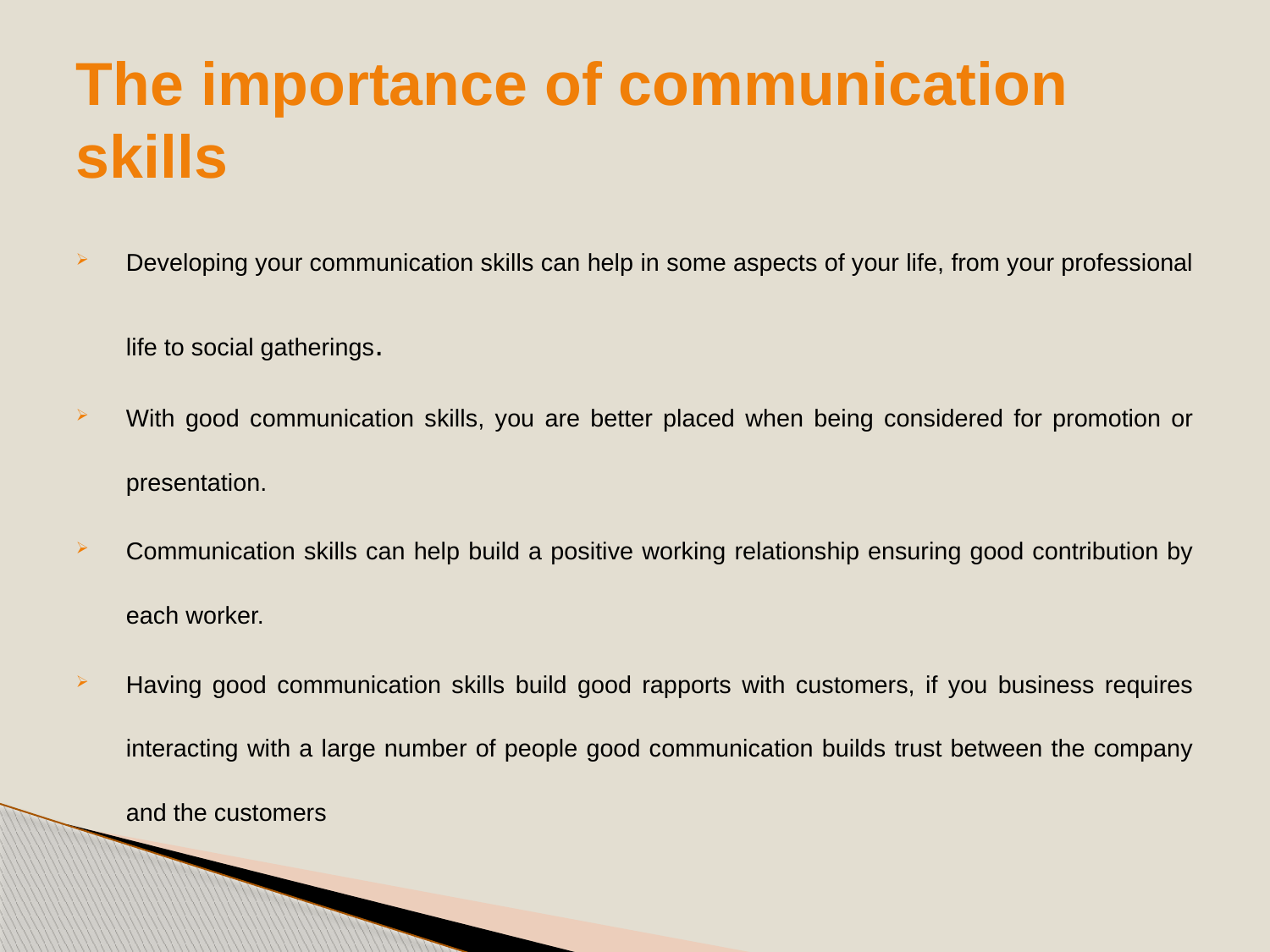

# The importance of communication skills
Developing your communication skills can help in some aspects of your life, from your professional life to social gatherings.
With good communication skills, you are better placed when being considered for promotion or presentation.
Communication skills can help build a positive working relationship ensuring good contribution by each worker.
Having good communication skills build good rapports with customers, if you business requires interacting with a large number of people good communication builds trust between the company and the customers